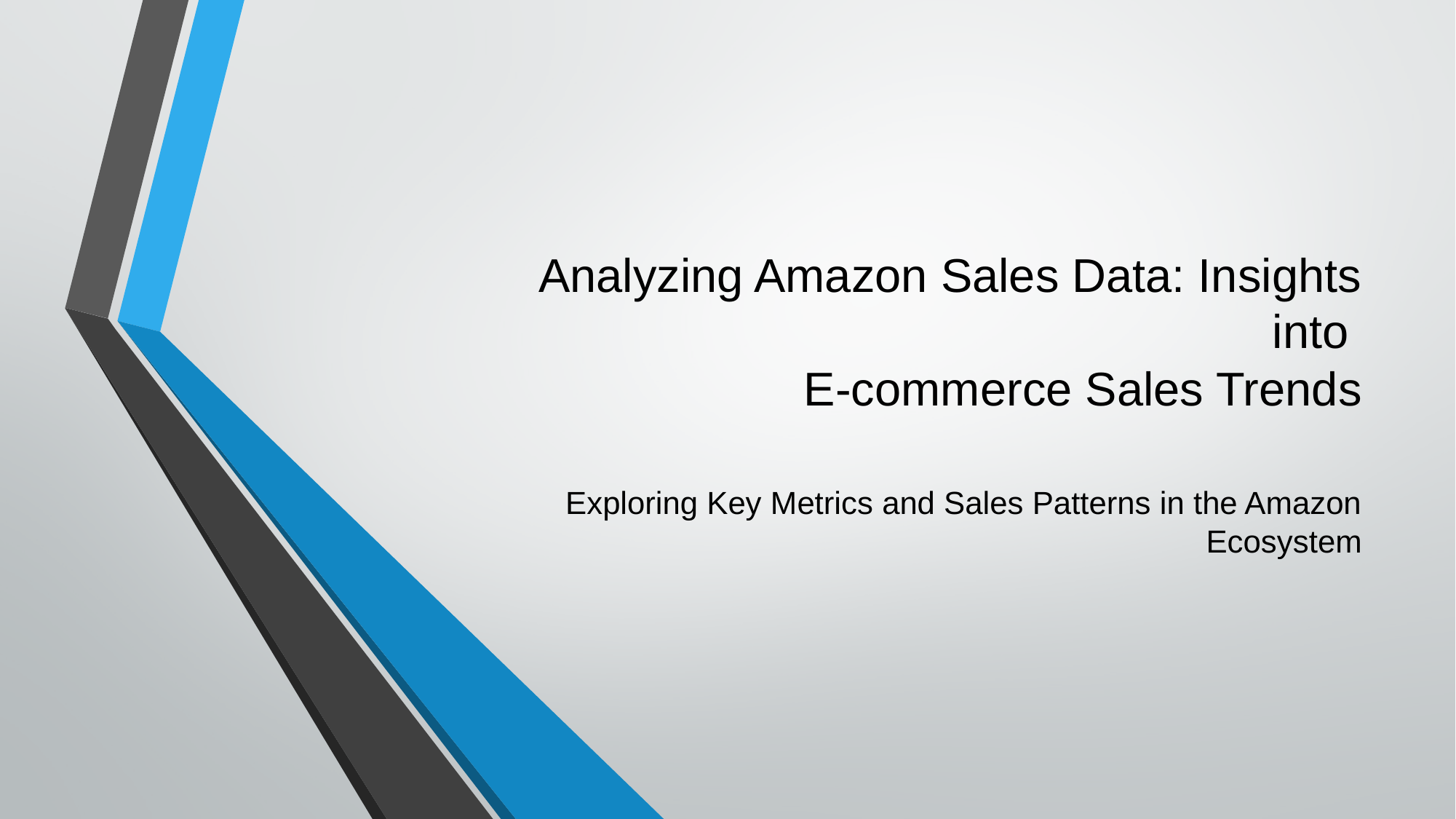

# Analyzing Amazon Sales Data: Insights into E-commerce Sales Trends
Exploring Key Metrics and Sales Patterns in the Amazon Ecosystem